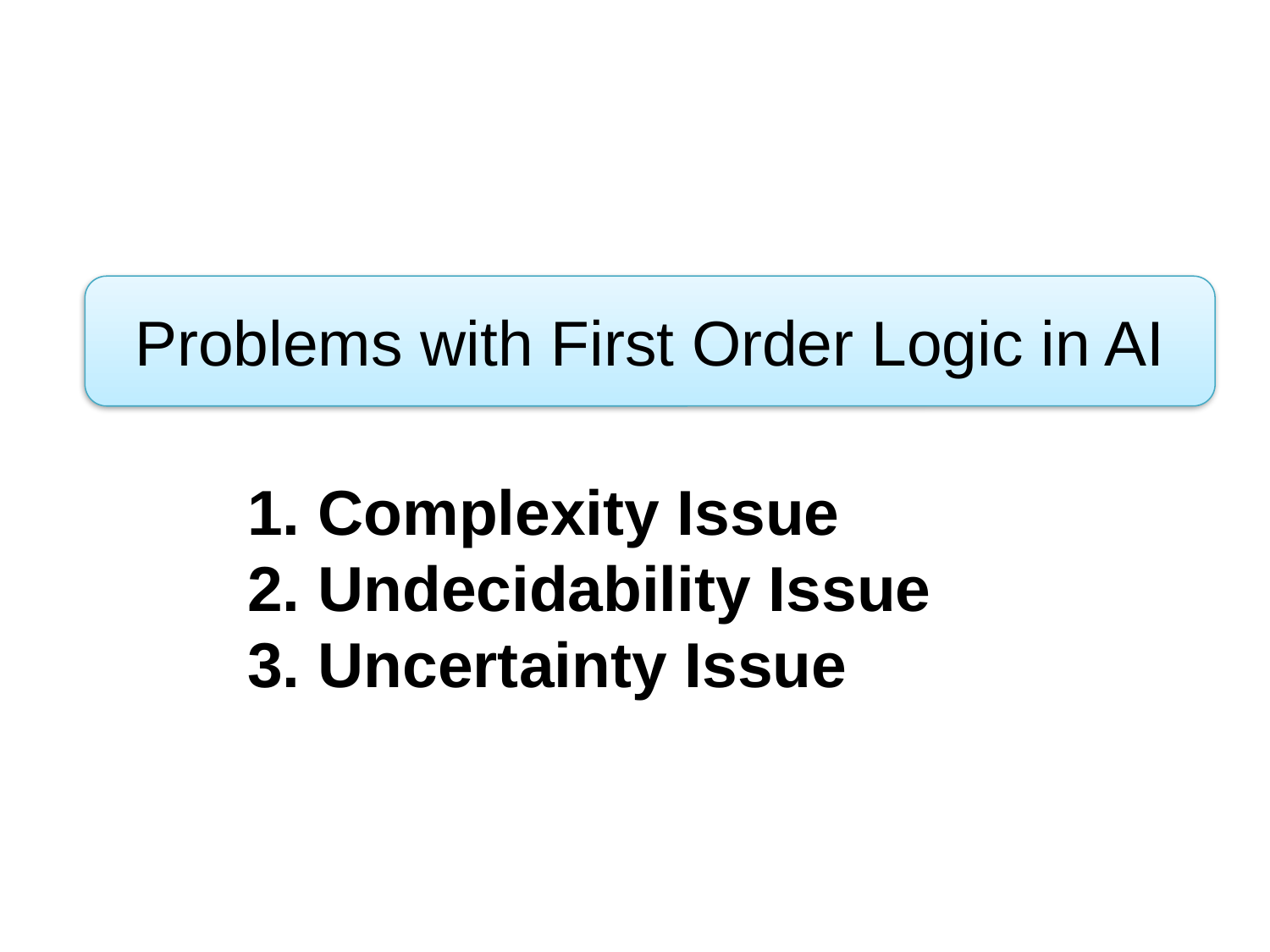

Problems with First Order Logic in AI
1. Complexity Issue
2. Undecidability Issue
3. Uncertainty Issue